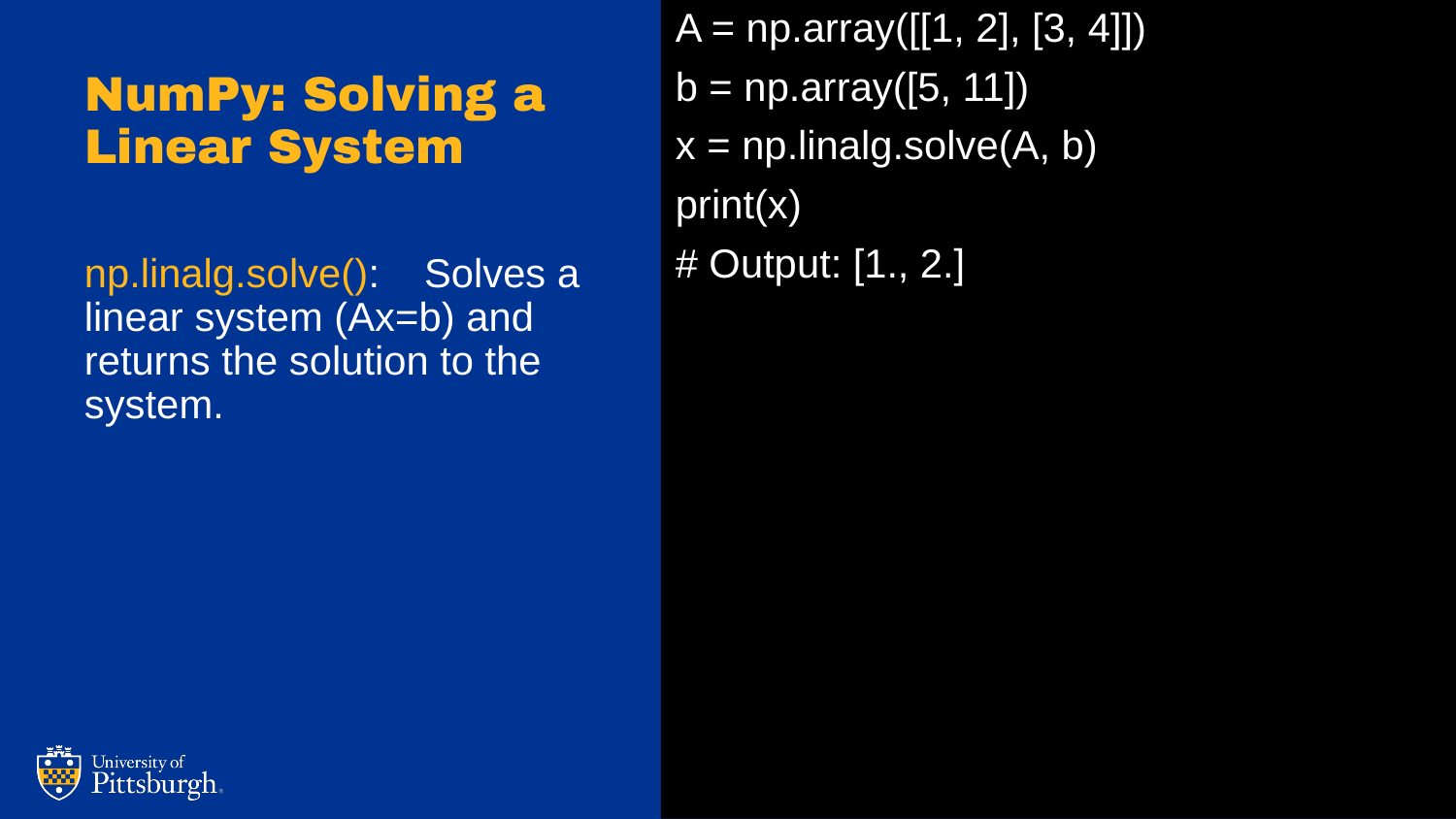

A = np.array([[1, 2], [3, 4]])
b = np.array([5, 11])
x = np.linalg.solve(A, b)
print(x)
# Output: [1., 2.]

# NumPy: Solving a Linear System
np.linalg.solve():    Solves a linear system (Ax=b) and returns the solution to the system.